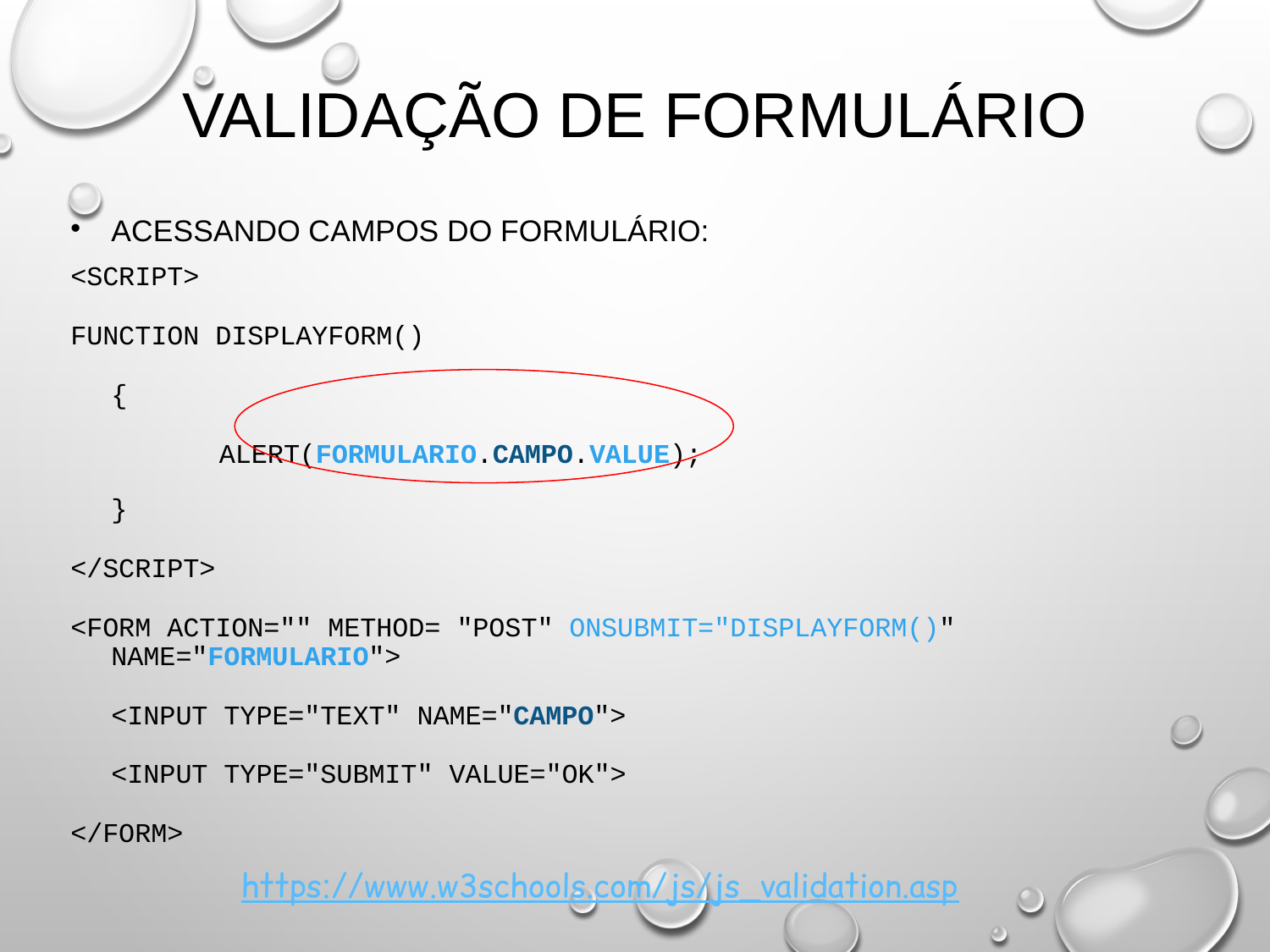

# Validação de formulário
Acessando campos do formulário:
<script>
function displayForm()
	{
		alert(formulario.campo.value);
	}
</script>
<form action="" method= "post" onSubmit="displayForm()" name="formulario">
	<input type="text" name="campo">
	<input type="submit" value="Ok">
</form>

https://www.w3schools.com/js/js_validation.asp